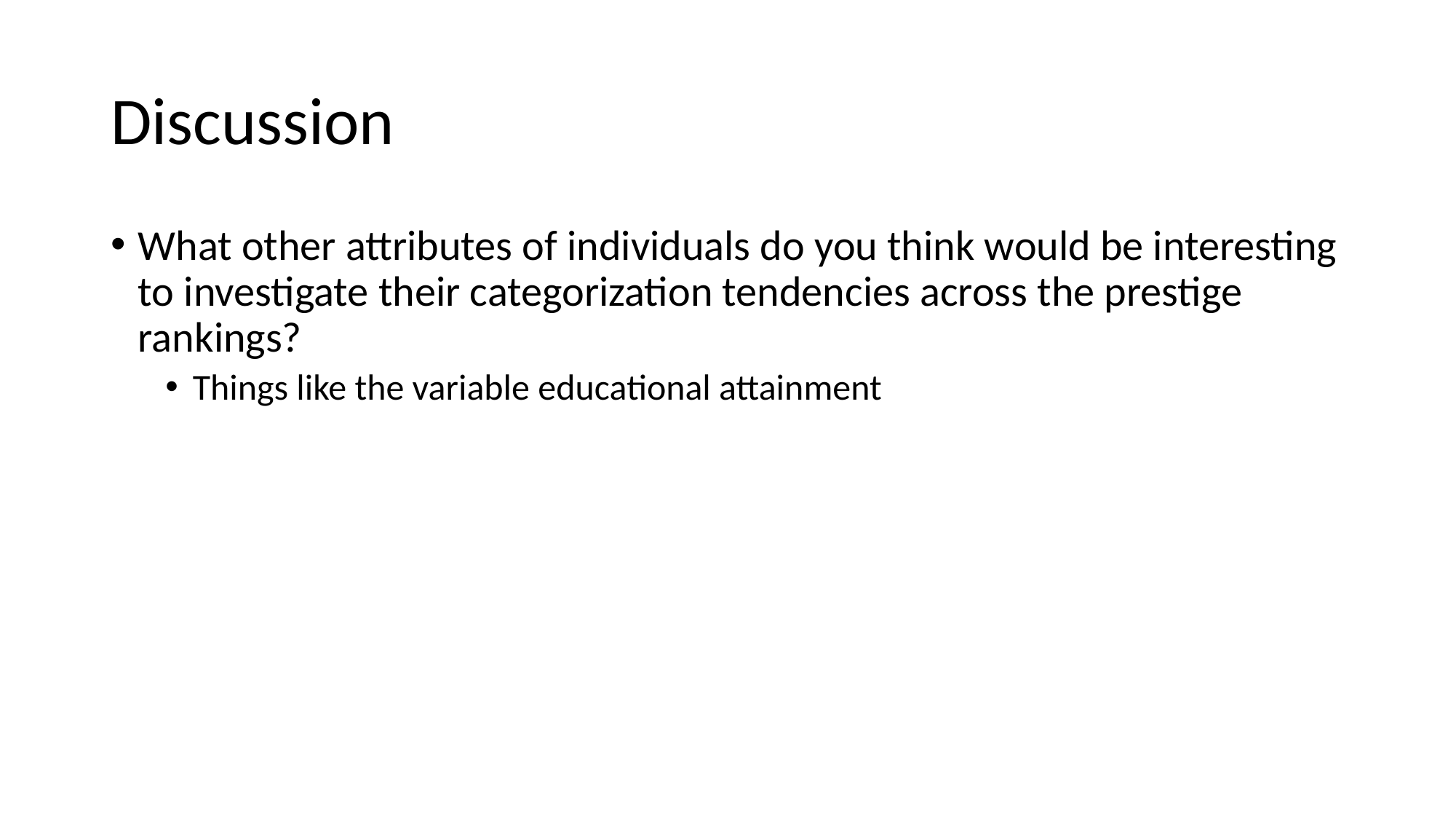

# Discussion
What other attributes of individuals do you think would be interesting to investigate their categorization tendencies across the prestige rankings?
Things like the variable educational attainment